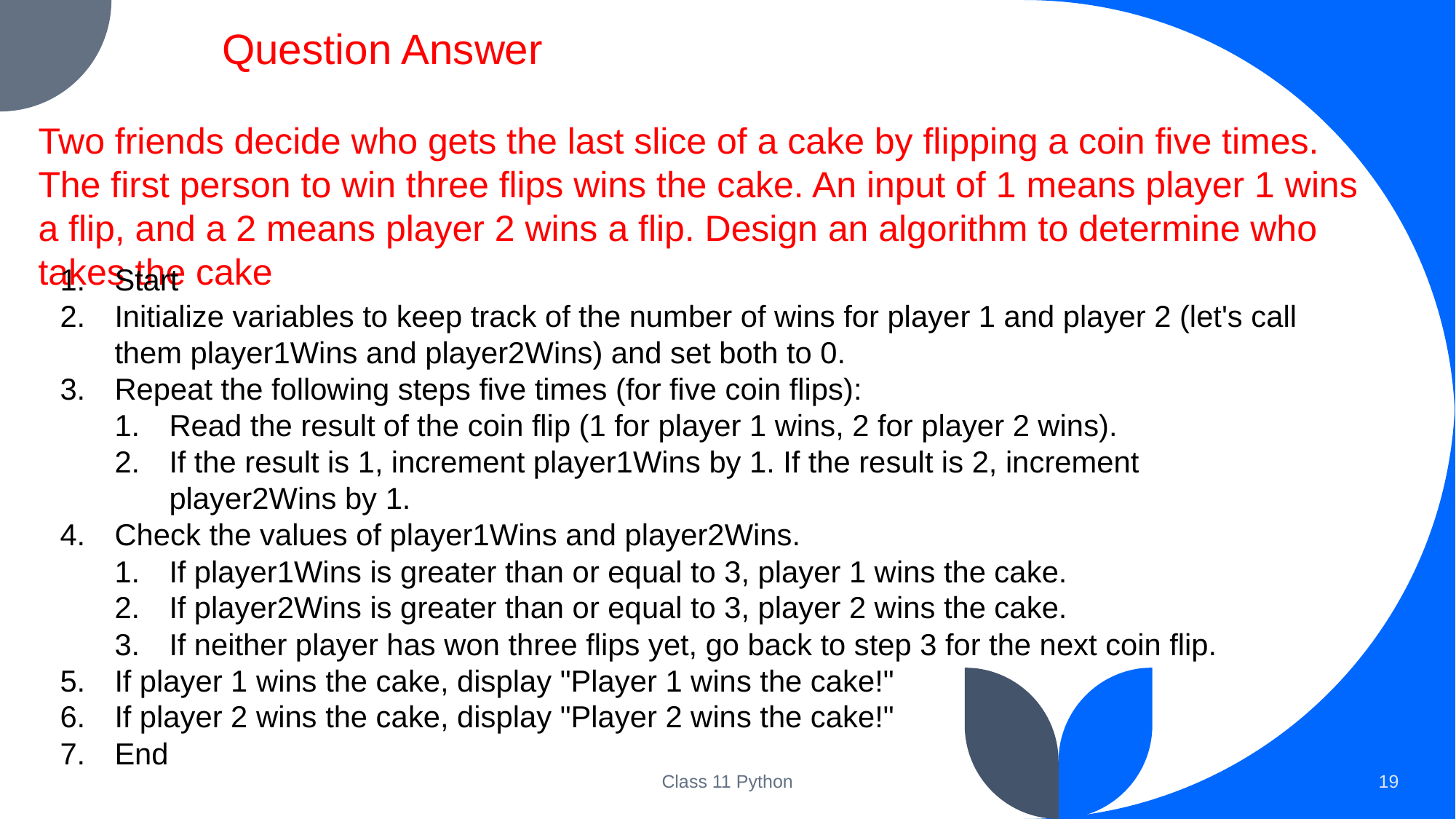

Question Answer
Two friends decide who gets the last slice of a cake by flipping a coin five times. The first person to win three flips wins the cake. An input of 1 means player 1 wins a flip, and a 2 means player 2 wins a flip. Design an algorithm to determine who takes the cake
Start
Initialize variables to keep track of the number of wins for player 1 and player 2 (let's call them player1Wins and player2Wins) and set both to 0.
Repeat the following steps five times (for five coin flips):
Read the result of the coin flip (1 for player 1 wins, 2 for player 2 wins).
If the result is 1, increment player1Wins by 1. If the result is 2, increment player2Wins by 1.
Check the values of player1Wins and player2Wins.
If player1Wins is greater than or equal to 3, player 1 wins the cake.
If player2Wins is greater than or equal to 3, player 2 wins the cake.
If neither player has won three flips yet, go back to step 3 for the next coin flip.
If player 1 wins the cake, display "Player 1 wins the cake!"
If player 2 wins the cake, display "Player 2 wins the cake!"
End
Class 11 Python
19